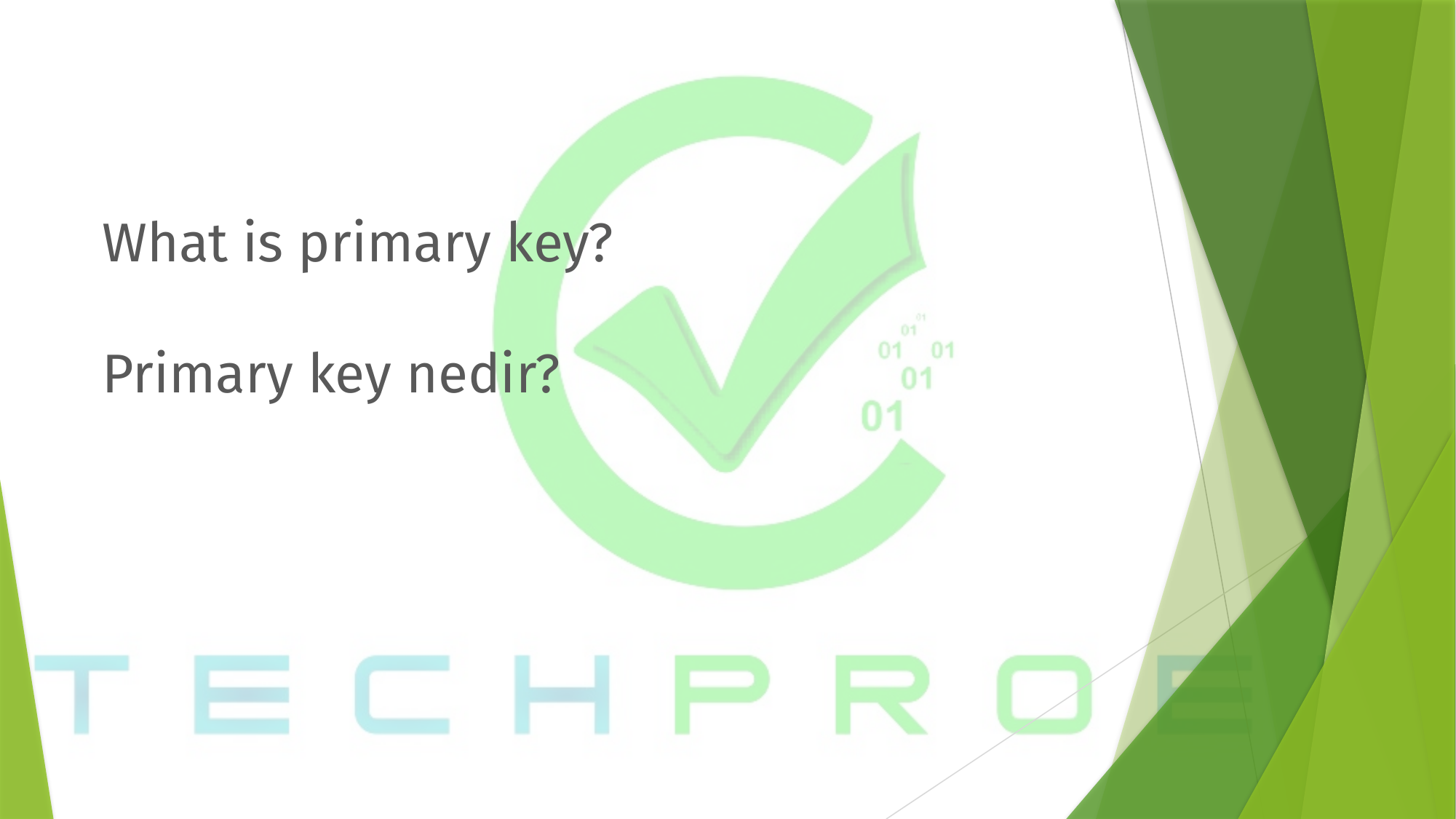

# What is primary key? Primary key nedir?